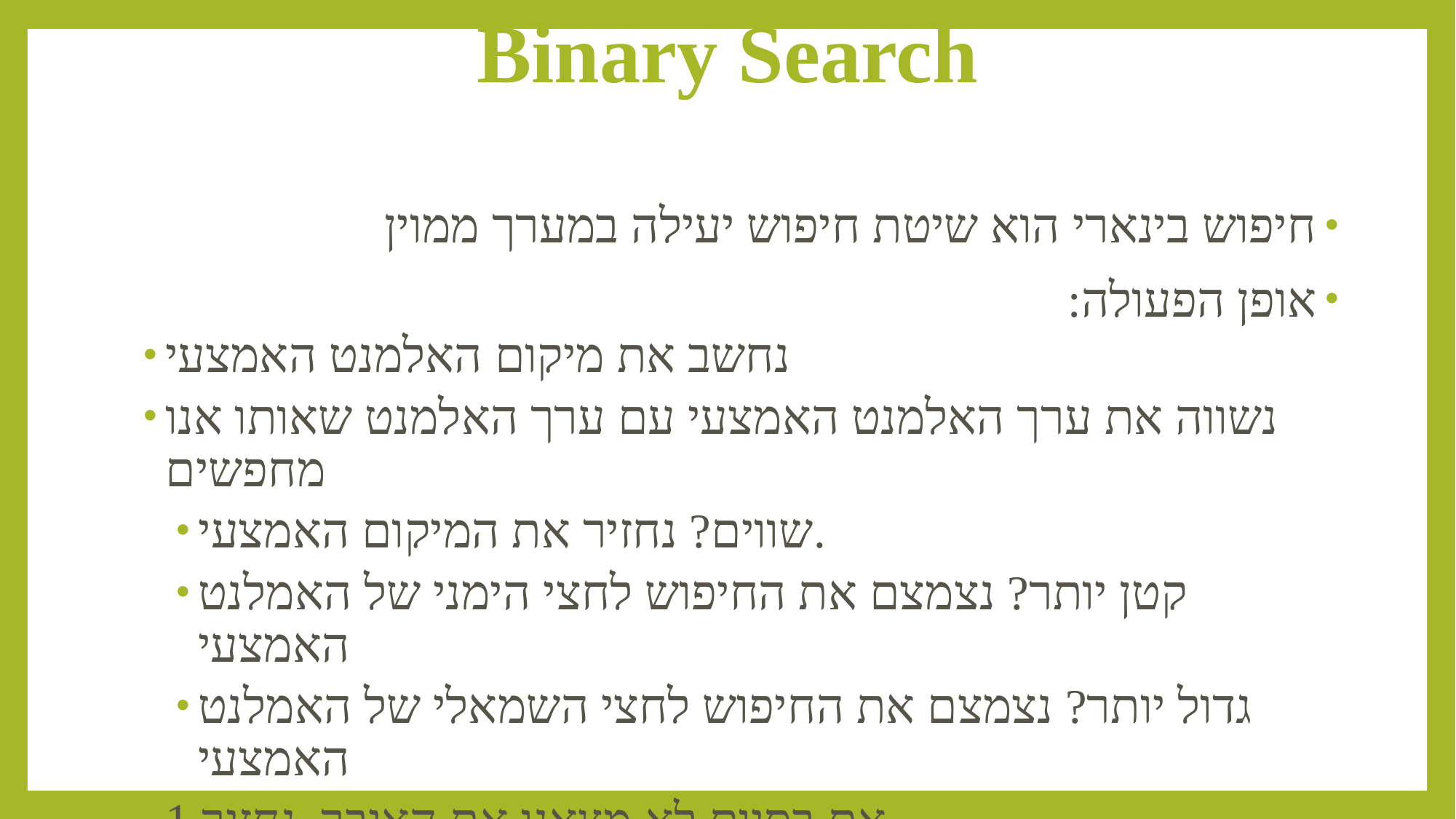

# Binary Search
חיפוש בינארי הוא שיטת חיפוש יעילה במערך ממוין
אופן הפעולה:
נחשב את מיקום האלמנט האמצעי
נשווה את ערך האלמנט האמצעי עם ערך האלמנט שאותו אנו מחפשים
שווים? נחזיר את המיקום האמצעי.
קטן יותר? נצמצם את החיפוש לחצי הימני של האמלנט האמצעי
גדול יותר? נצמצם את החיפוש לחצי השמאלי של האמלנט האמצעי
אם בסיום לא מצאנו את האיבר, נחזיר 1-